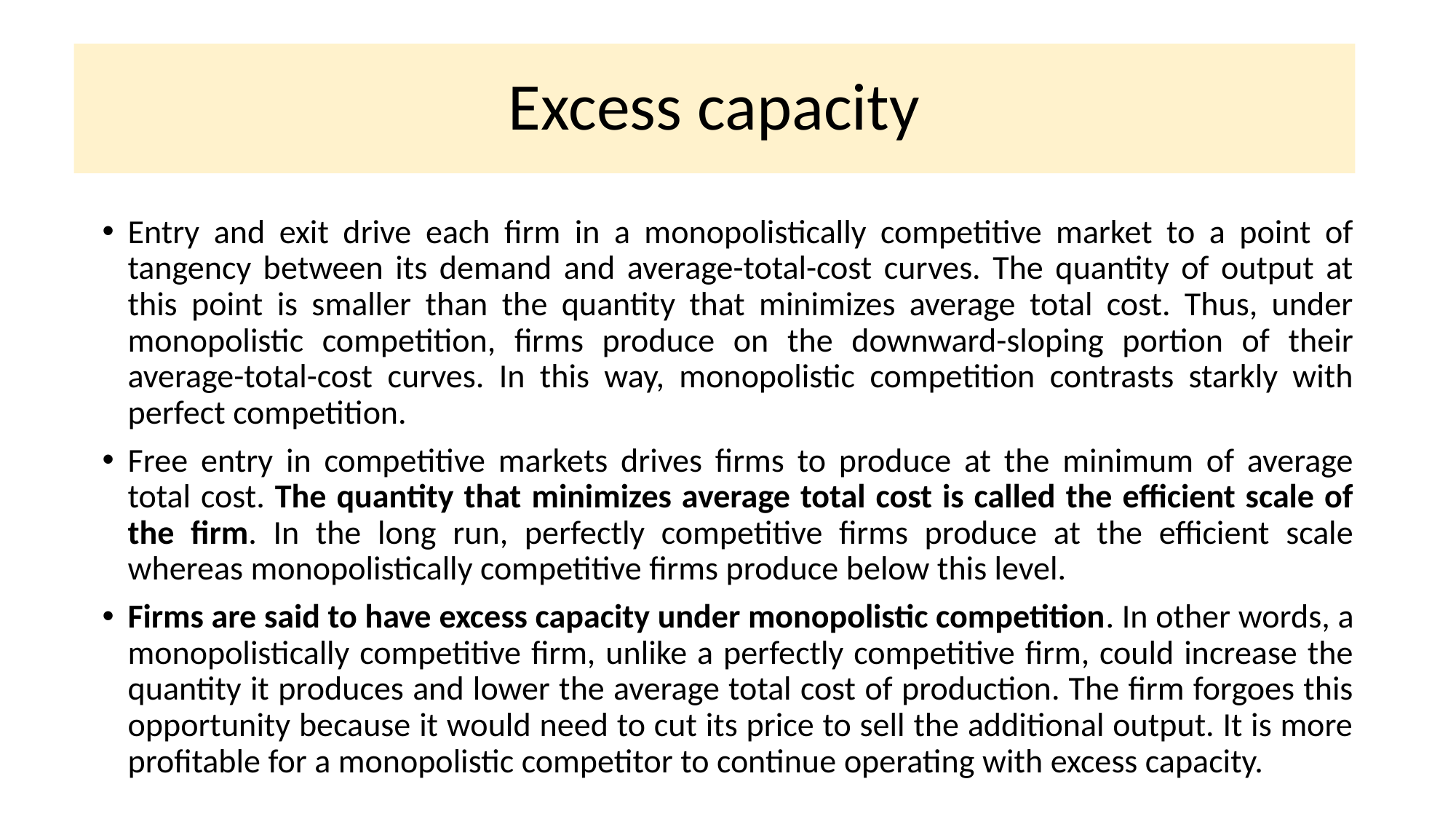

# Excess capacity
Entry and exit drive each firm in a monopolistically competitive market to a point of tangency between its demand and average-total-cost curves. The quantity of output at this point is smaller than the quantity that minimizes average total cost. Thus, under monopolistic competition, firms produce on the downward-sloping portion of their average-total-cost curves. In this way, monopolistic competition contrasts starkly with perfect competition.
Free entry in competitive markets drives firms to produce at the minimum of average total cost. The quantity that minimizes average total cost is called the efficient scale of the firm. In the long run, perfectly competitive firms produce at the efficient scale whereas monopolistically competitive firms produce below this level.
Firms are said to have excess capacity under monopolistic competition. In other words, a monopolistically competitive firm, unlike a perfectly competitive firm, could increase the quantity it produces and lower the average total cost of production. The firm forgoes this opportunity because it would need to cut its price to sell the additional output. It is more profitable for a monopolistic competitor to continue operating with excess capacity.